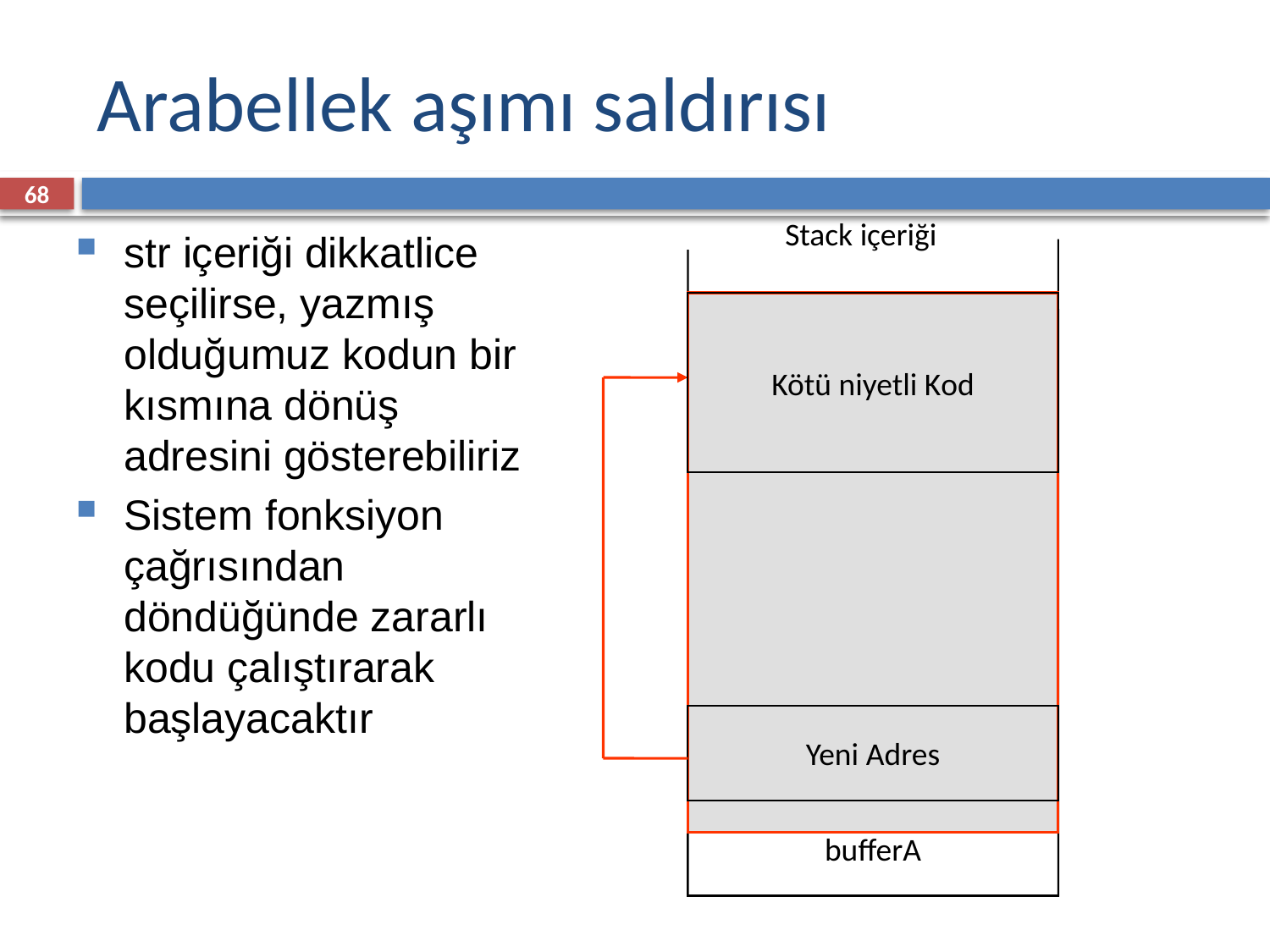

# Arabellek aşımı saldırısı
68
Stack içeriği
str içeriği dikkatlice seçilirse, yazmış olduğumuz kodun bir kısmına dönüş adresini gösterebiliriz
Sistem fonksiyon çağrısından döndüğünde zararlı kodu çalıştırarak başlayacaktır

Kötü niyetli Kod

Yeni Adres

bufferA